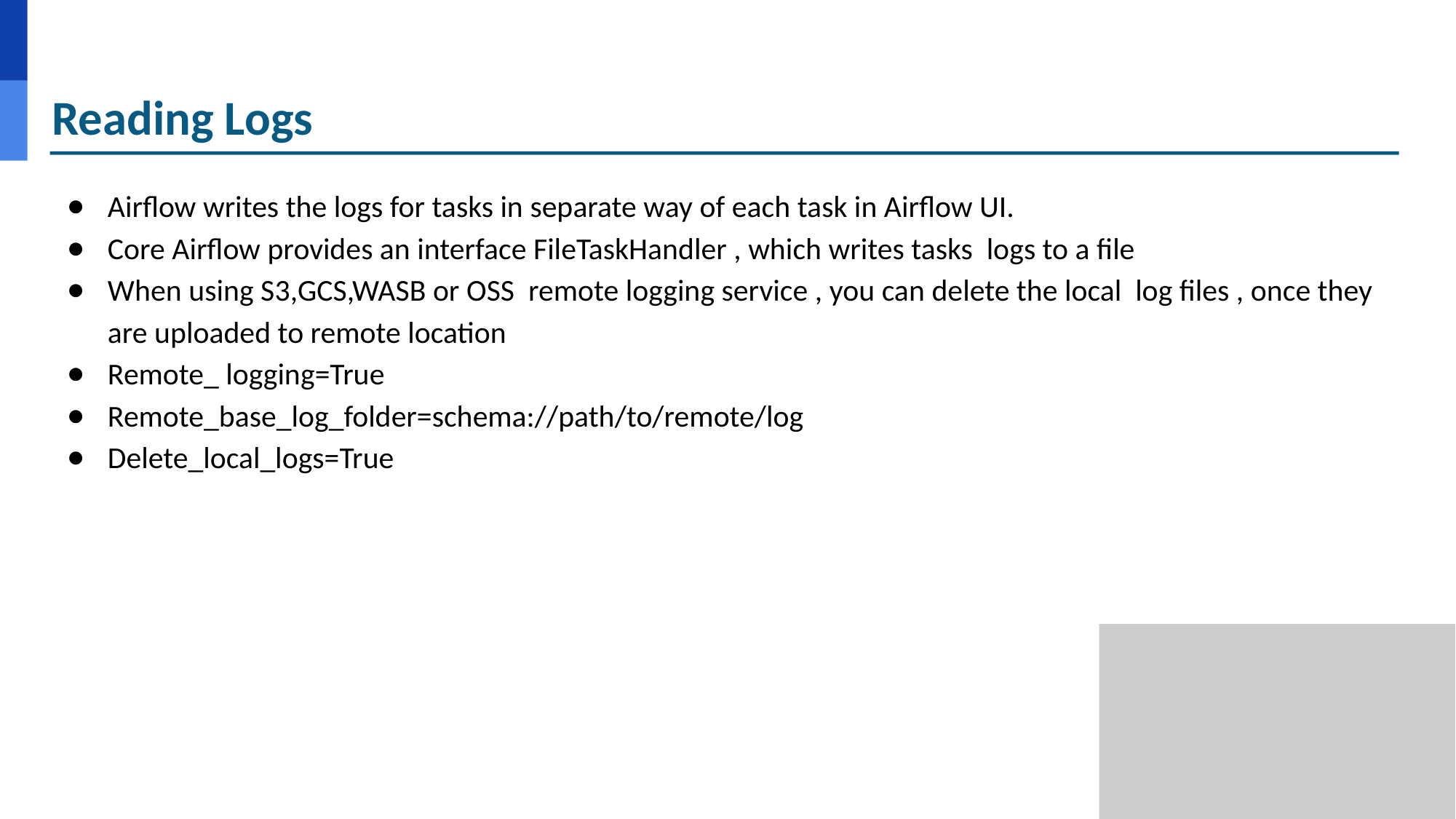

# Reading Logs
Airflow writes the logs for tasks in separate way of each task in Airflow UI.
Core Airflow provides an interface FileTaskHandler , which writes tasks  logs to a file
When using S3,GCS,WASB or OSS  remote logging service , you can delete the local  log files , once they are uploaded to remote location
Remote_ logging=True
Remote_base_log_folder=schema://path/to/remote/log
Delete_local_logs=True